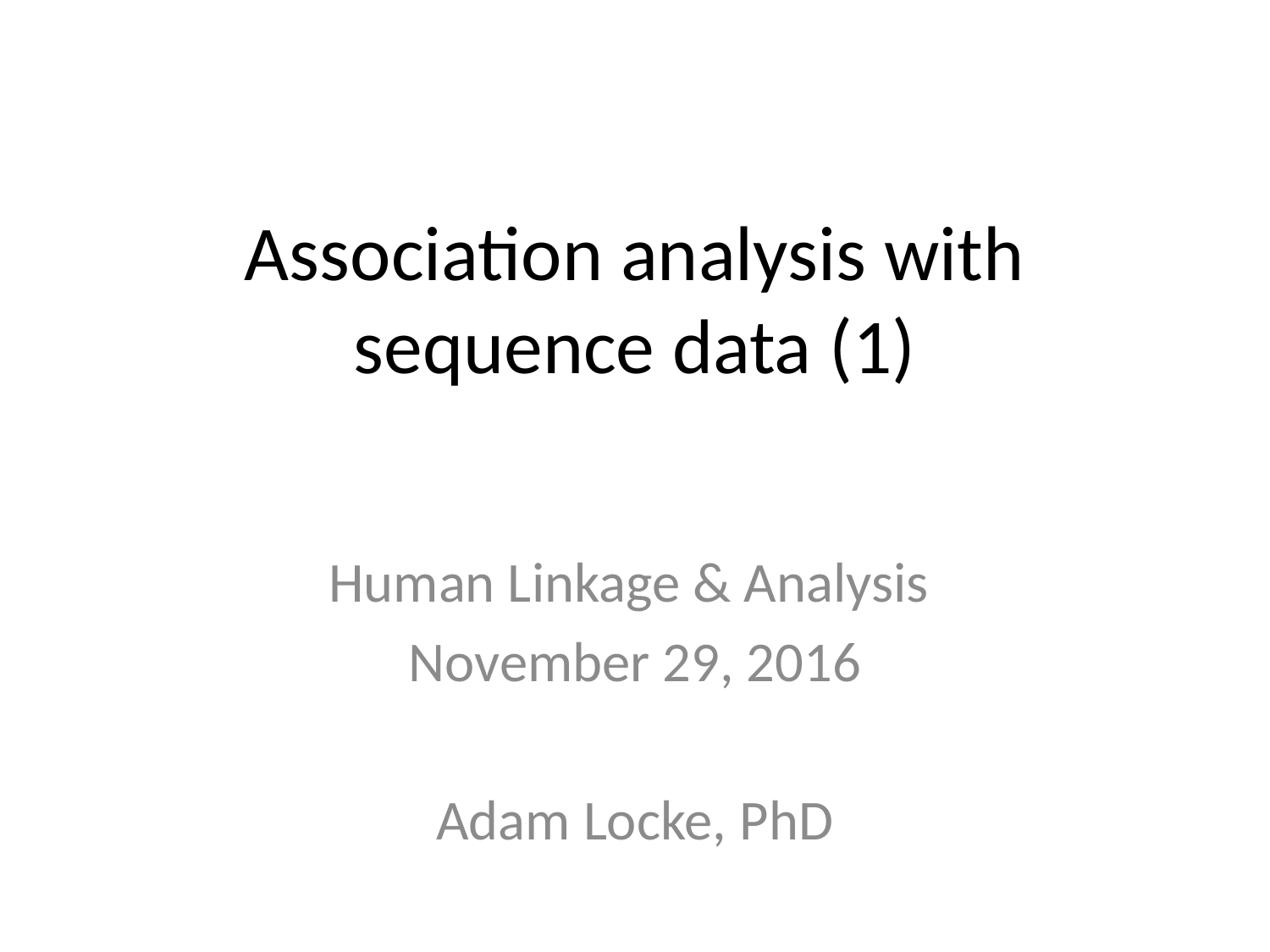

# Association analysis with sequence data (1)
Human Linkage & Analysis
November 29, 2016

Adam Locke, PhD